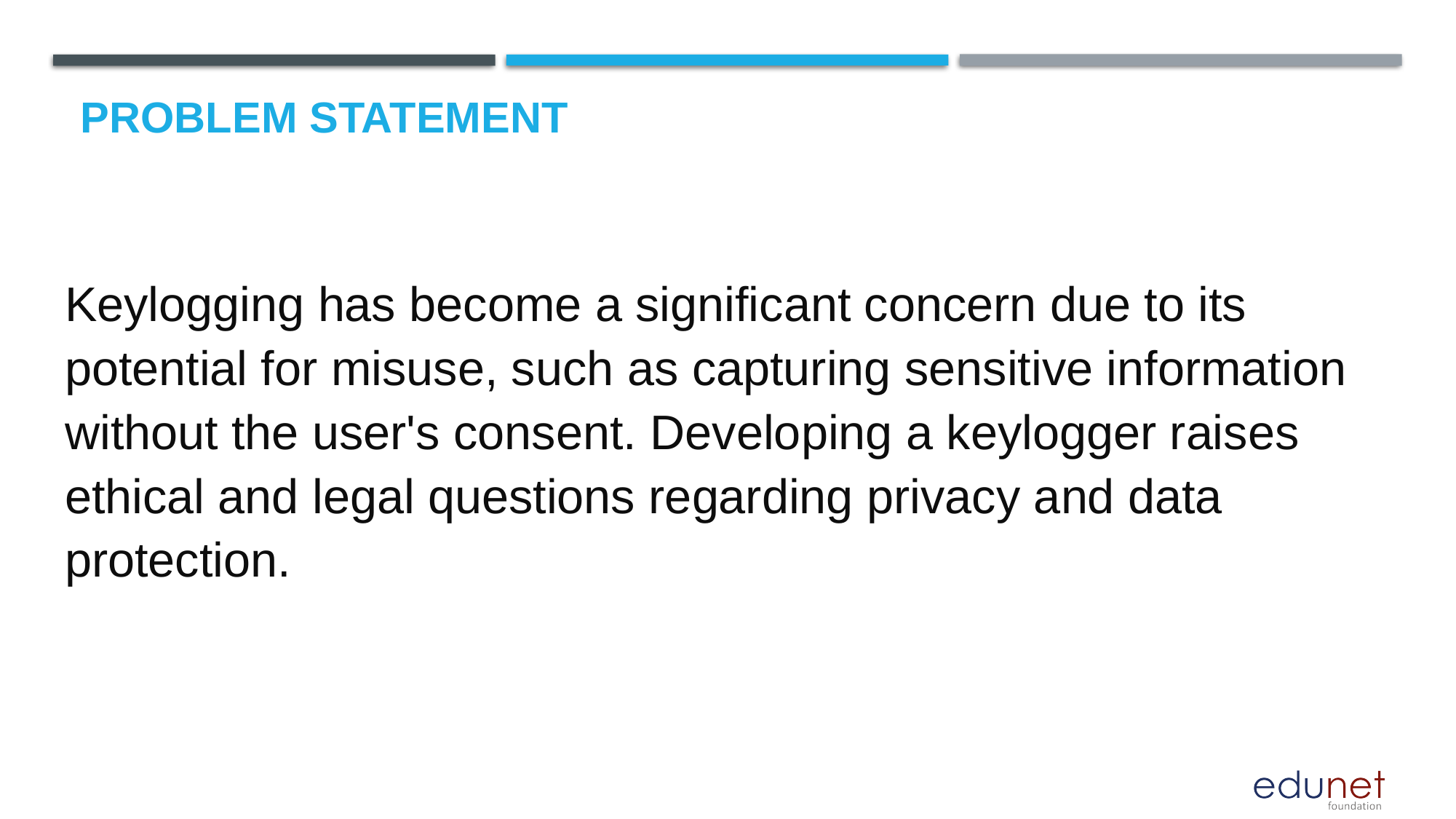

# Problem Statement
Keylogging has become a significant concern due to its potential for misuse, such as capturing sensitive information without the user's consent. Developing a keylogger raises ethical and legal questions regarding privacy and data protection.